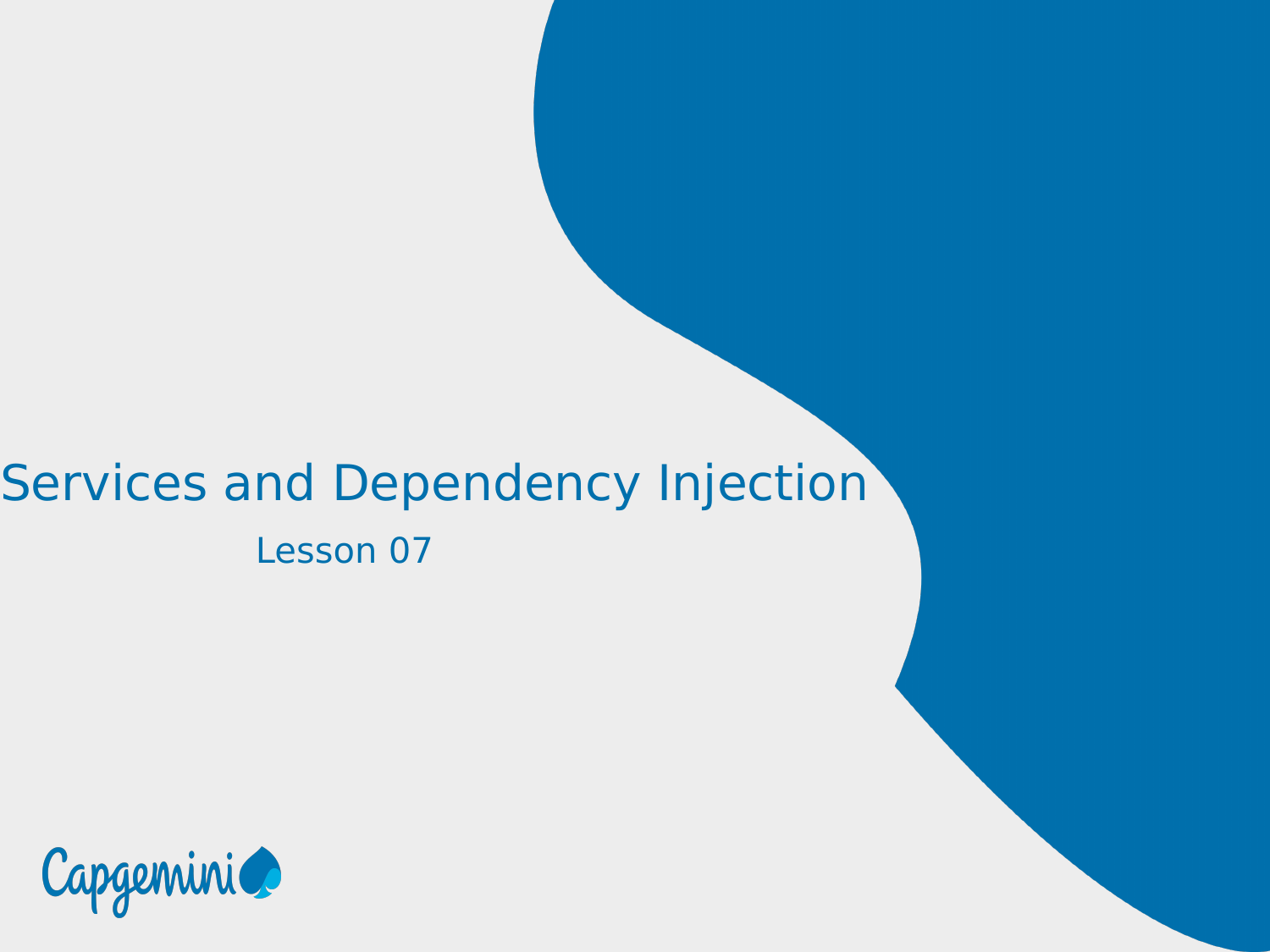

# Services and Dependency Injection
                   Lesson 07